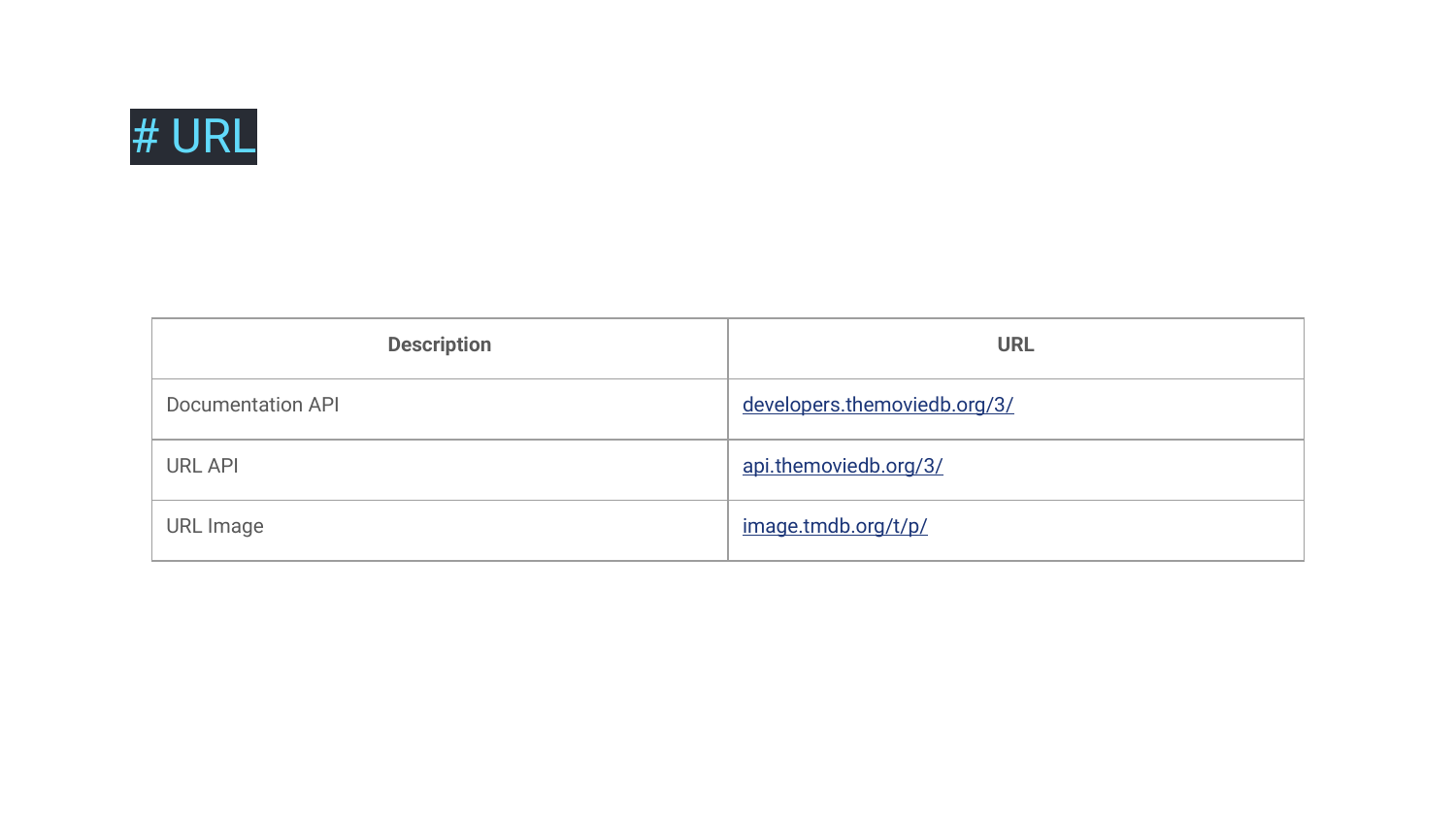

# URL
| Description | URL |
| --- | --- |
| Documentation API | developers.themoviedb.org/3/ |
| URL API | api.themoviedb.org/3/ |
| URL Image | image.tmdb.org/t/p/ |